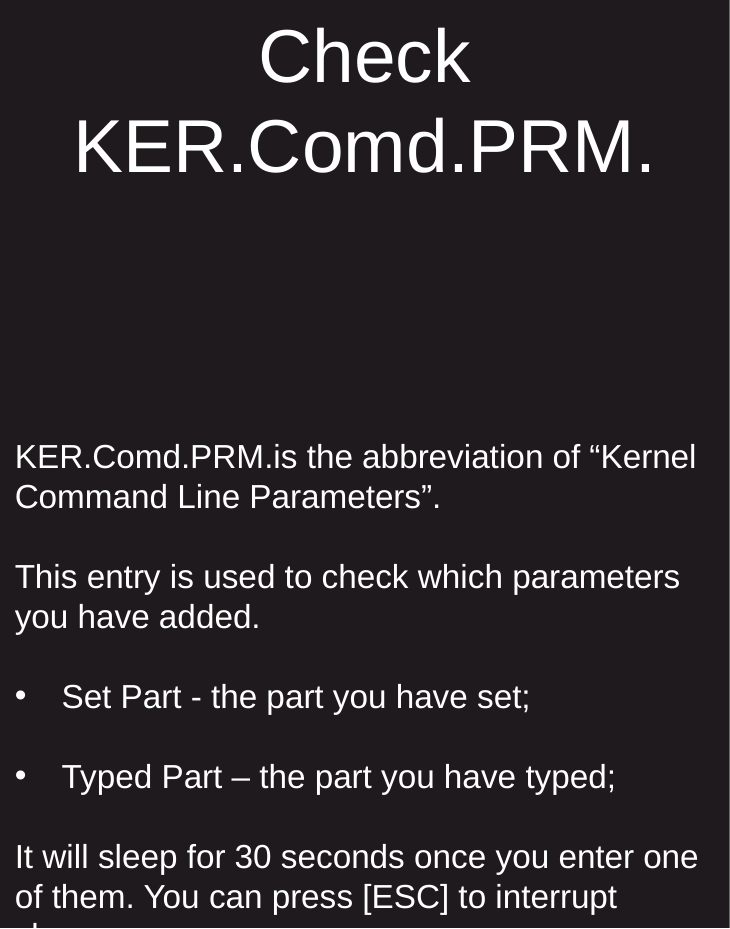

Check KER.Comd.PRM.
KER.Comd.PRM.is the abbreviation of “Kernel Command Line Parameters”.

This entry is used to check which parameters you have added.

Set Part - the part you have set;

Typed Part – the part you have typed;

It will sleep for 30 seconds once you enter one of them. You can press [ESC] to interrupt sleep.